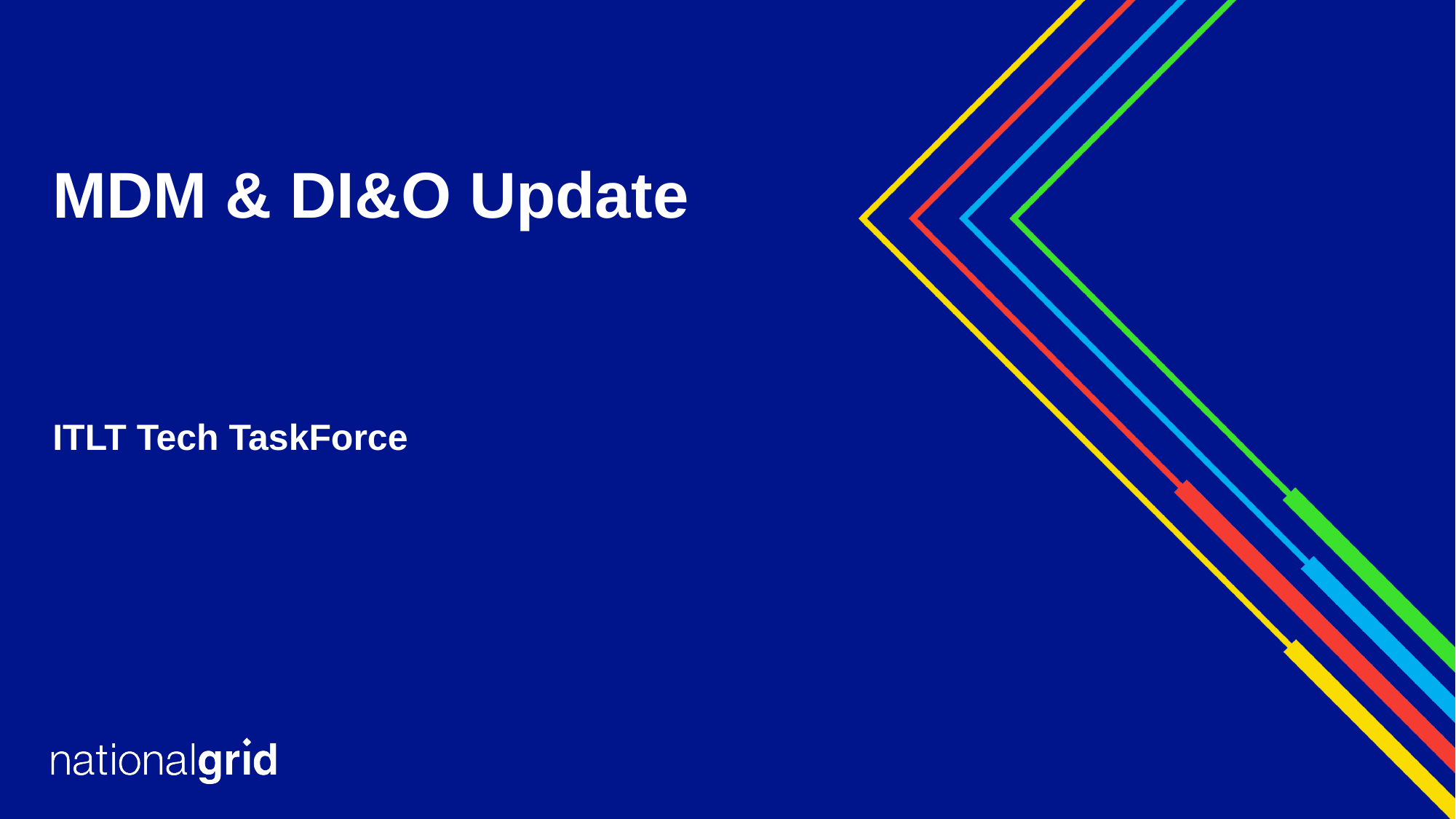

# MDM & DI&O Update
ITLT Tech TaskForce